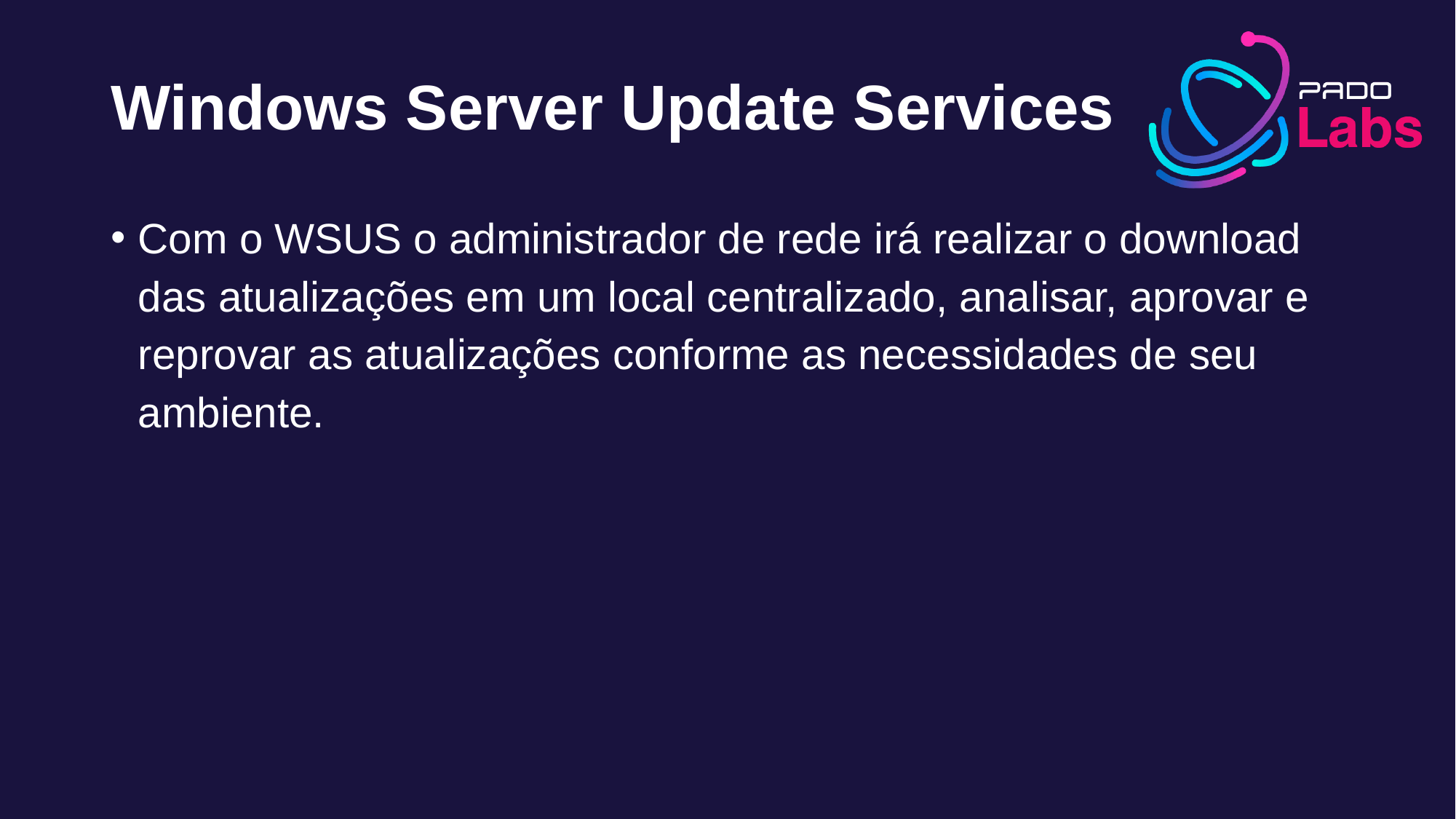

# Windows Server Update Services
Com o WSUS o administrador de rede irá realizar o download das atualizações em um local centralizado, analisar, aprovar e reprovar as atualizações conforme as necessidades de seu ambiente.